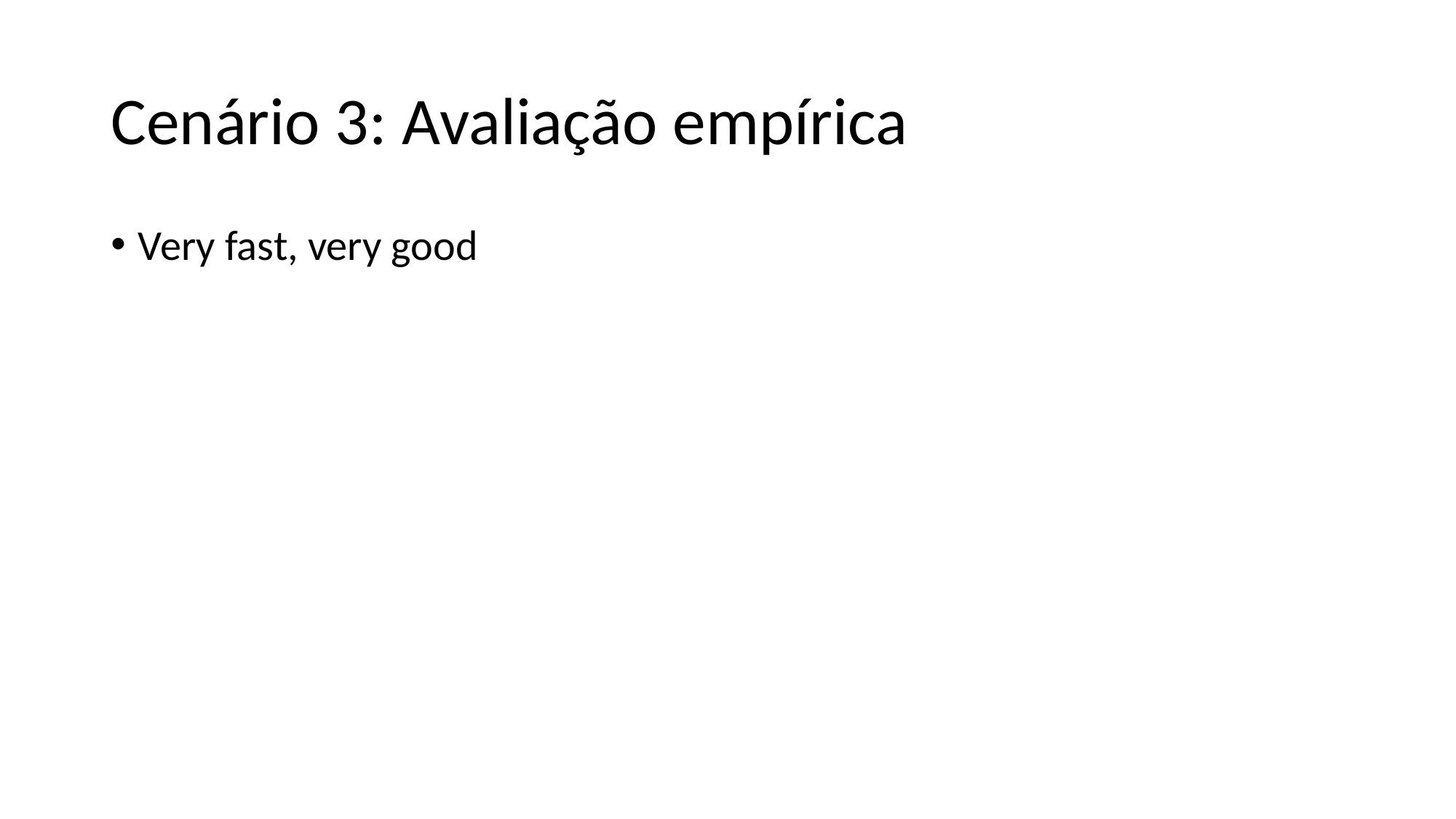

# Cenário 3: Avaliação empírica
Very fast, very good